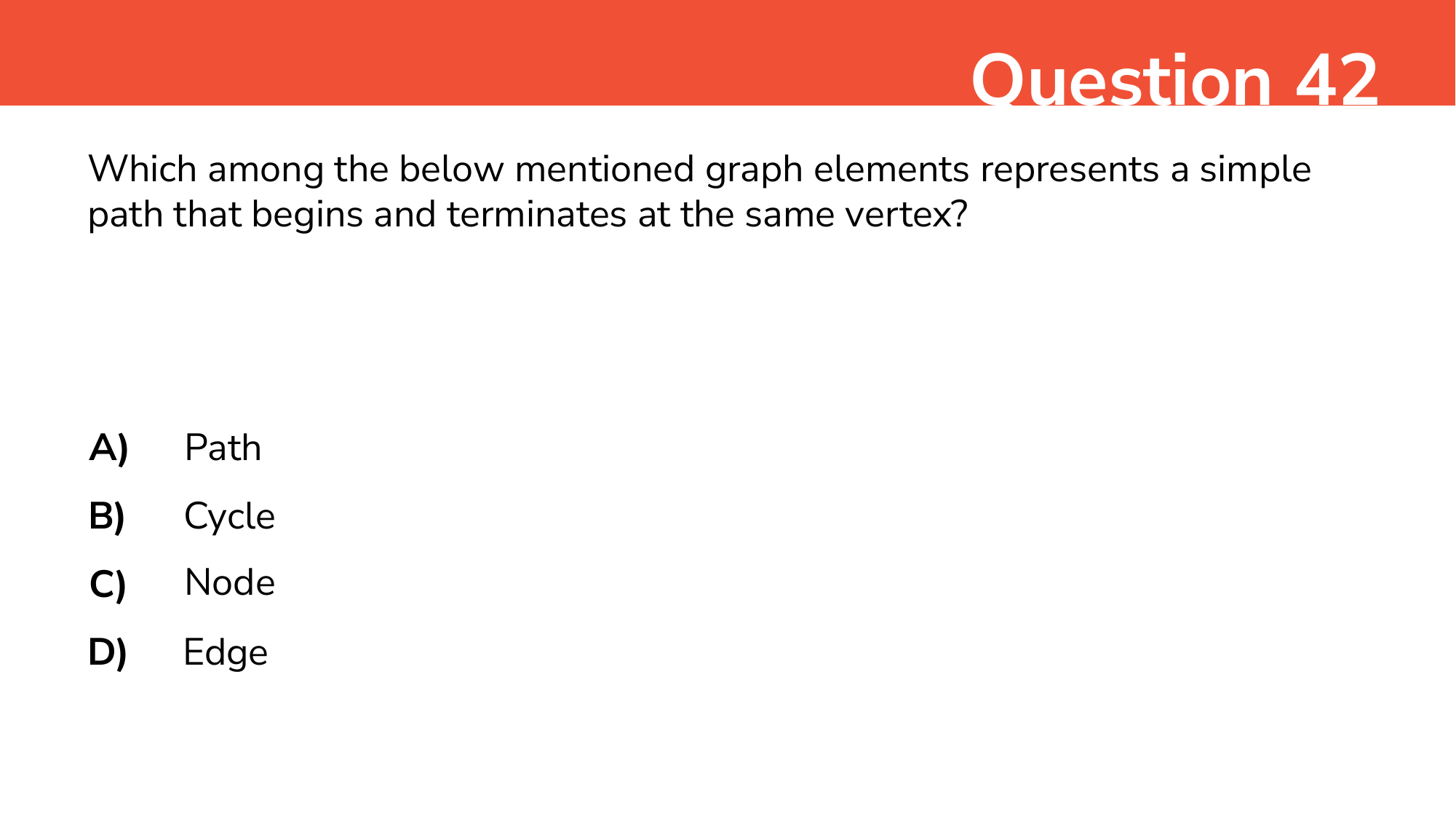

Question 42
Which among the below mentioned graph elements represents a simple path that begins and terminates at the same vertex?
A)
Path
B)
Cycle
Node
C)
D)
Edge